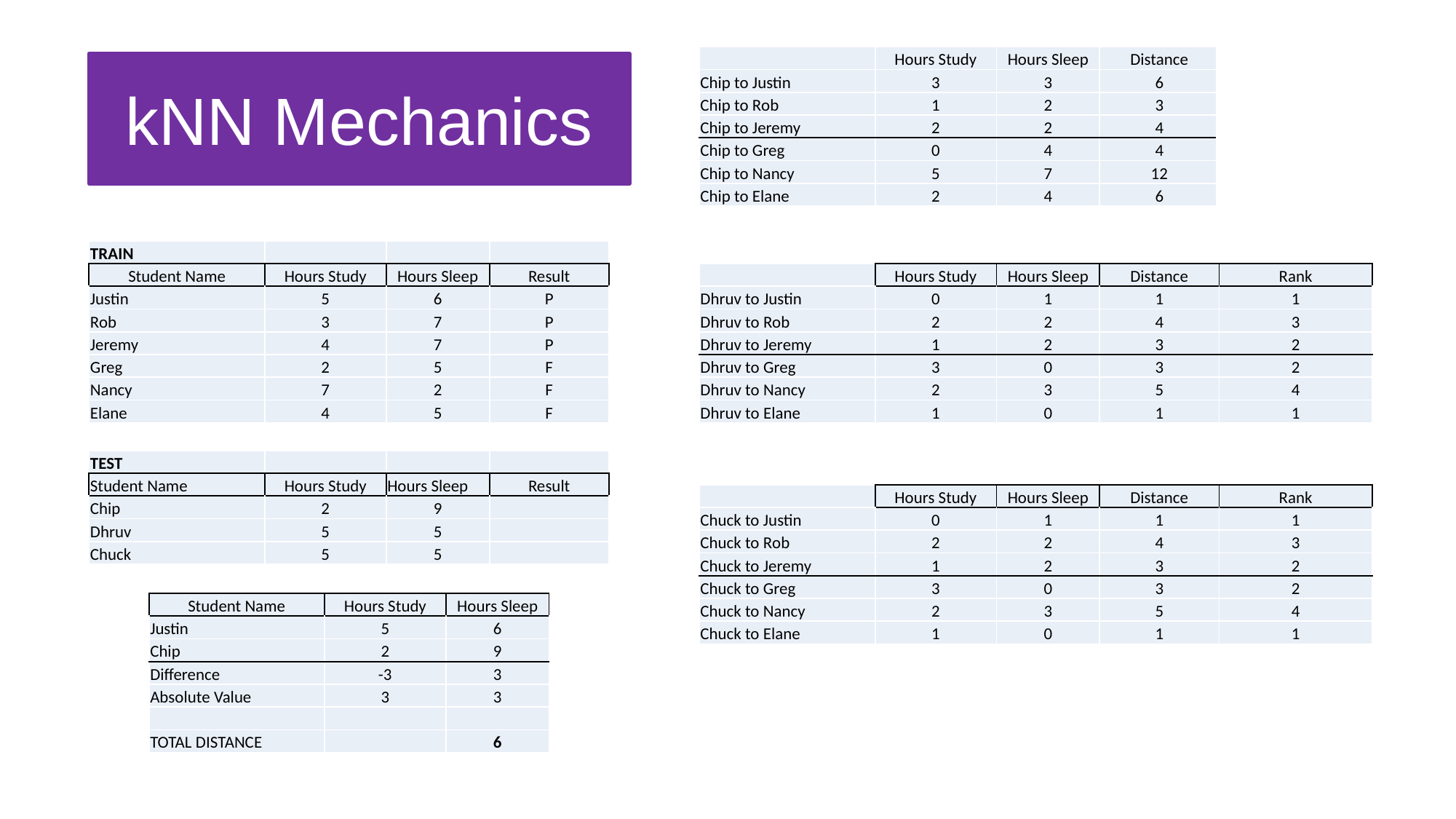

|  | Hours Study | Hours Sleep | Distance | Rank |
| --- | --- | --- | --- | --- |
| Chip to Justin | 3 | 3 | 6 | 3 |
| Chip to Rob | 1 | 2 | 3 | 1 |
| Chip to Jeremy | 2 | 2 | 4 | 2 |
| Chip to Greg | 0 | 4 | 4 | 2 |
| Chip to Nancy | 5 | 7 | 12 | 4 |
| Chip to Elane | 2 | 4 | 6 | 3 |
kNN Mechanics
| TRAIN |  |  |  |
| --- | --- | --- | --- |
| Student Name | Hours Study | Hours Sleep | Result |
| Justin | 5 | 6 | P |
| Rob | 3 | 7 | P |
| Jeremy | 4 | 7 | P |
| Greg | 2 | 5 | F |
| Nancy | 7 | 2 | F |
| Elane | 4 | 5 | F |
|  | Hours Study | Hours Sleep | Distance | Rank |
| --- | --- | --- | --- | --- |
| Dhruv to Justin | 0 | 1 | 1 | 1 |
| Dhruv to Rob | 2 | 2 | 4 | 3 |
| Dhruv to Jeremy | 1 | 2 | 3 | 2 |
| Dhruv to Greg | 3 | 0 | 3 | 2 |
| Dhruv to Nancy | 2 | 3 | 5 | 4 |
| Dhruv to Elane | 1 | 0 | 1 | 1 |
| TEST |  |  |  |
| --- | --- | --- | --- |
| Student Name | Hours Study | Hours Sleep | Result |
| Chip | 2 | 9 |  |
| Dhruv | 5 | 5 |  |
| Chuck | 5 | 5 |  |
|  | Hours Study | Hours Sleep | Distance | Rank |
| --- | --- | --- | --- | --- |
| Chuck to Justin | 0 | 1 | 1 | 1 |
| Chuck to Rob | 2 | 2 | 4 | 3 |
| Chuck to Jeremy | 1 | 2 | 3 | 2 |
| Chuck to Greg | 3 | 0 | 3 | 2 |
| Chuck to Nancy | 2 | 3 | 5 | 4 |
| Chuck to Elane | 1 | 0 | 1 | 1 |
| Student Name | Hours Study | Hours Sleep |
| --- | --- | --- |
| Justin | 5 | 6 |
| Chip | 2 | 9 |
| Difference | -3 | 3 |
| Absolute Value | 3 | 3 |
|  |  |  |
| TOTAL DISTANCE |  | 6 |